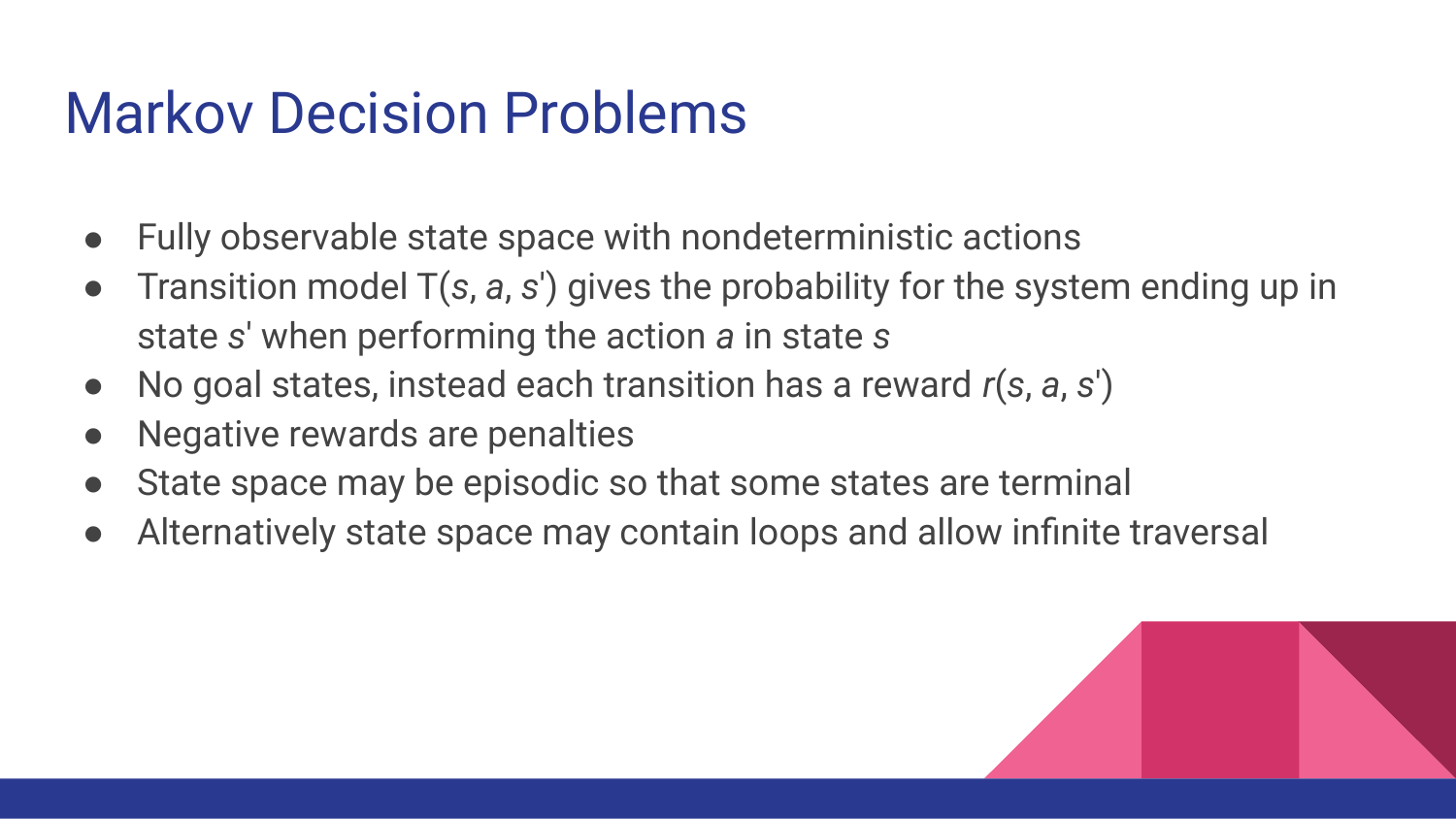

# Markov Decision Problems
Fully observable state space with nondeterministic actions
Transition model T(s, a, s') gives the probability for the system ending up in state s' when performing the action a in state s
No goal states, instead each transition has a reward r(s, a, s')
Negative rewards are penalties
State space may be episodic so that some states are terminal
Alternatively state space may contain loops and allow infinite traversal